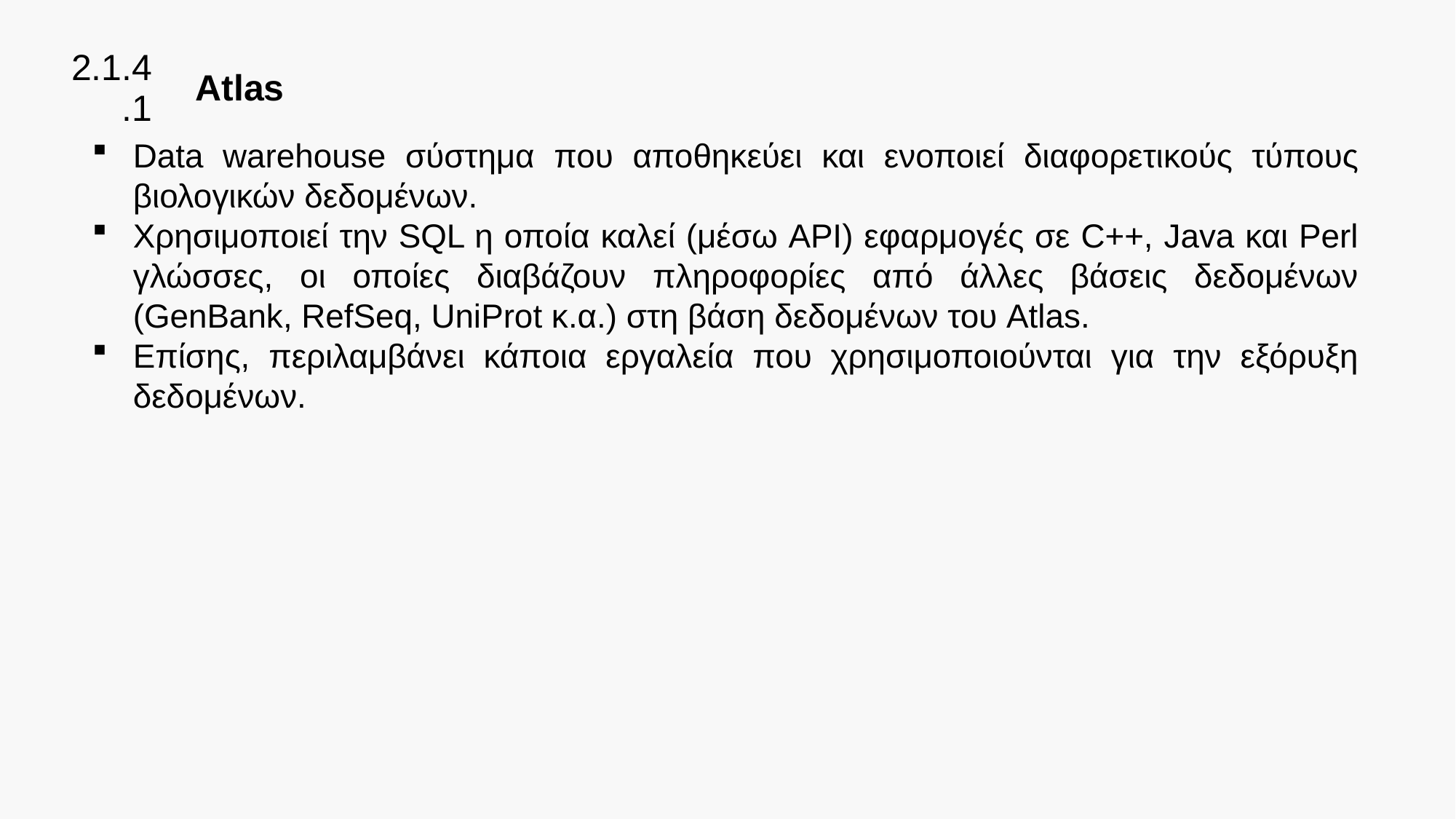

| 2.1.4.1 | Atlas |
| --- | --- |
Data warehouse σύστημα που αποθηκεύει και ενοποιεί διαφορετικούς τύπους βιολογικών δεδομένων.
Χρησιμοποιεί την SQL η οποία καλεί (μέσω API) εφαρμογές σε C++, Java και Perl γλώσσες, οι οποίες διαβάζουν πληροφορίες από άλλες βάσεις δεδομένων (GenBank, RefSeq, UniProt κ.α.) στη βάση δεδομένων του Atlas.
Επίσης, περιλαμβάνει κάποια εργαλεία που χρησιμοποιούνται για την εξόρυξη δεδομένων.